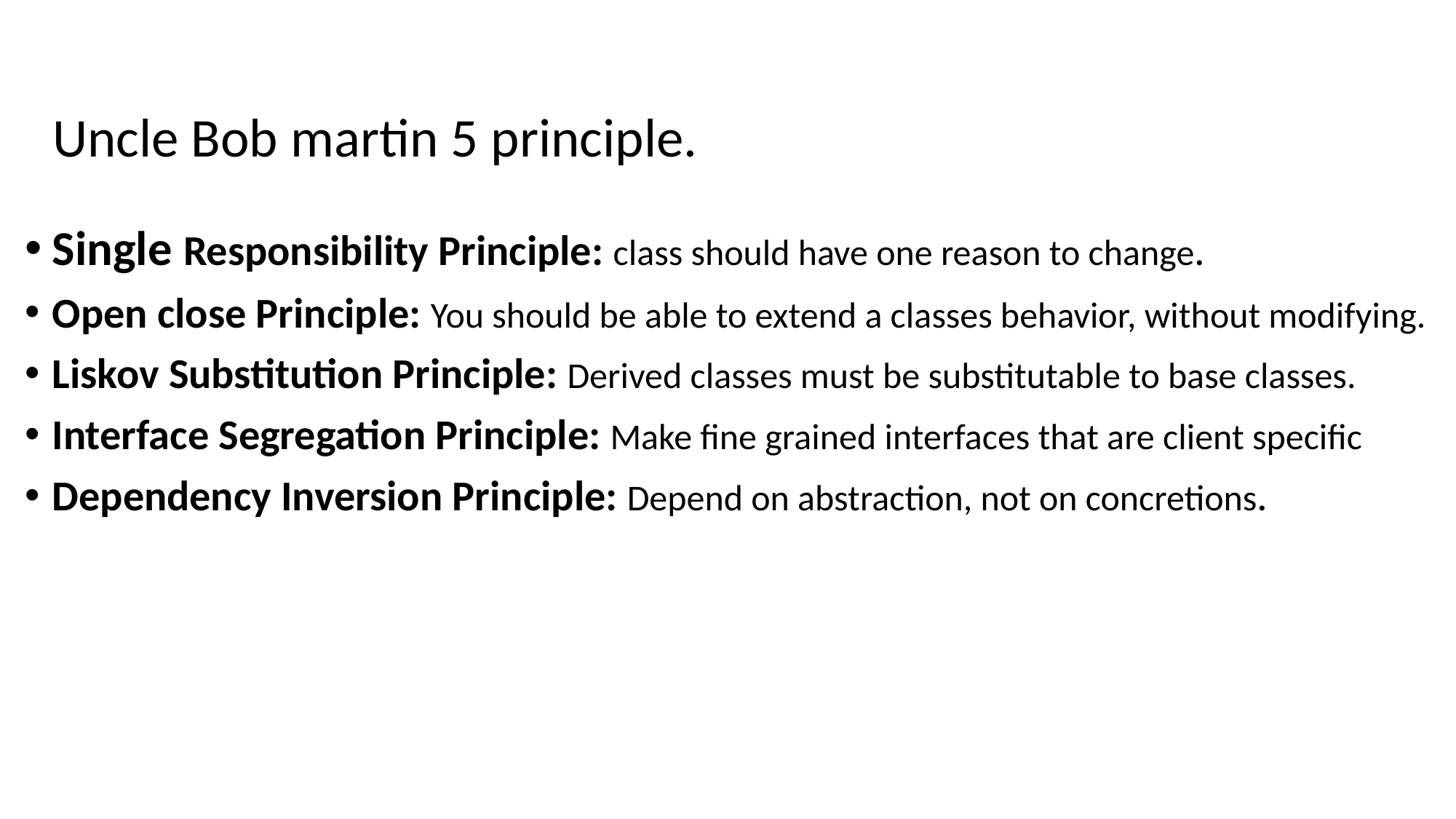

# Uncle Bob martin 5 principle.
Single Responsibility Principle: class should have one reason to change.
Open close Principle: You should be able to extend a classes behavior, without modifying.
Liskov Substitution Principle: Derived classes must be substitutable to base classes.
Interface Segregation Principle: Make fine grained interfaces that are client specific
Dependency Inversion Principle: Depend on abstraction, not on concretions.